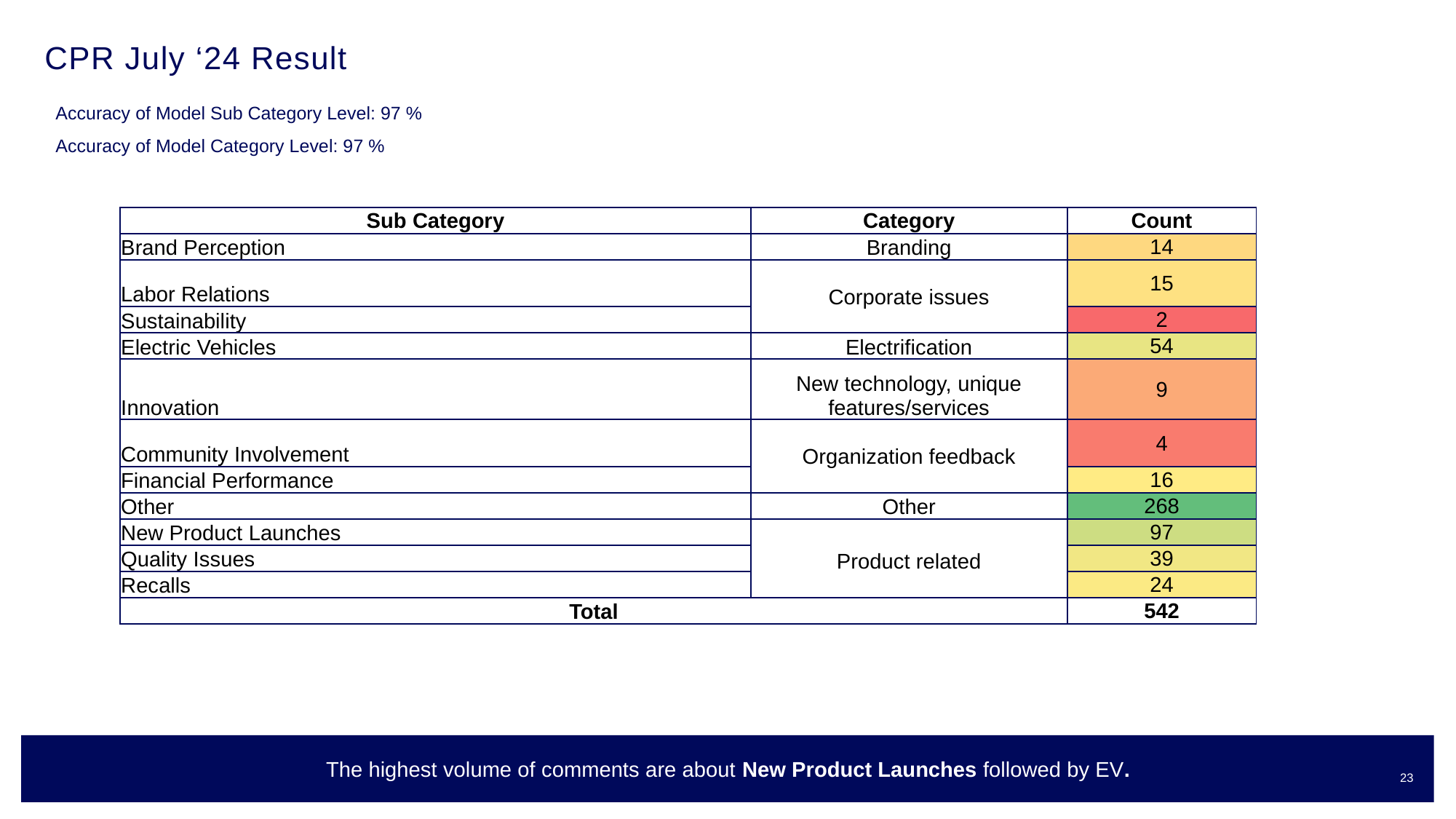

# CPR July ‘24 Result
Accuracy of Model Sub Category Level: 97 %
Accuracy of Model Category Level: 97 %
| Sub Category | Category | Count |
| --- | --- | --- |
| Brand Perception | Branding | 14 |
| Labor Relations | Corporate issues | 15 |
| Sustainability |  | 2 |
| Electric Vehicles | Electrification | 54 |
| Innovation | New technology, unique features/services | 9 |
| Community Involvement | Organization feedback | 4 |
| Financial Performance |  | 16 |
| Other | Other | 268 |
| New Product Launches | Product related | 97 |
| Quality Issues |  | 39 |
| Recalls |  | 24 |
| Total |  | 542 |
The highest volume of comments are about New Product Launches followed by EV.
23